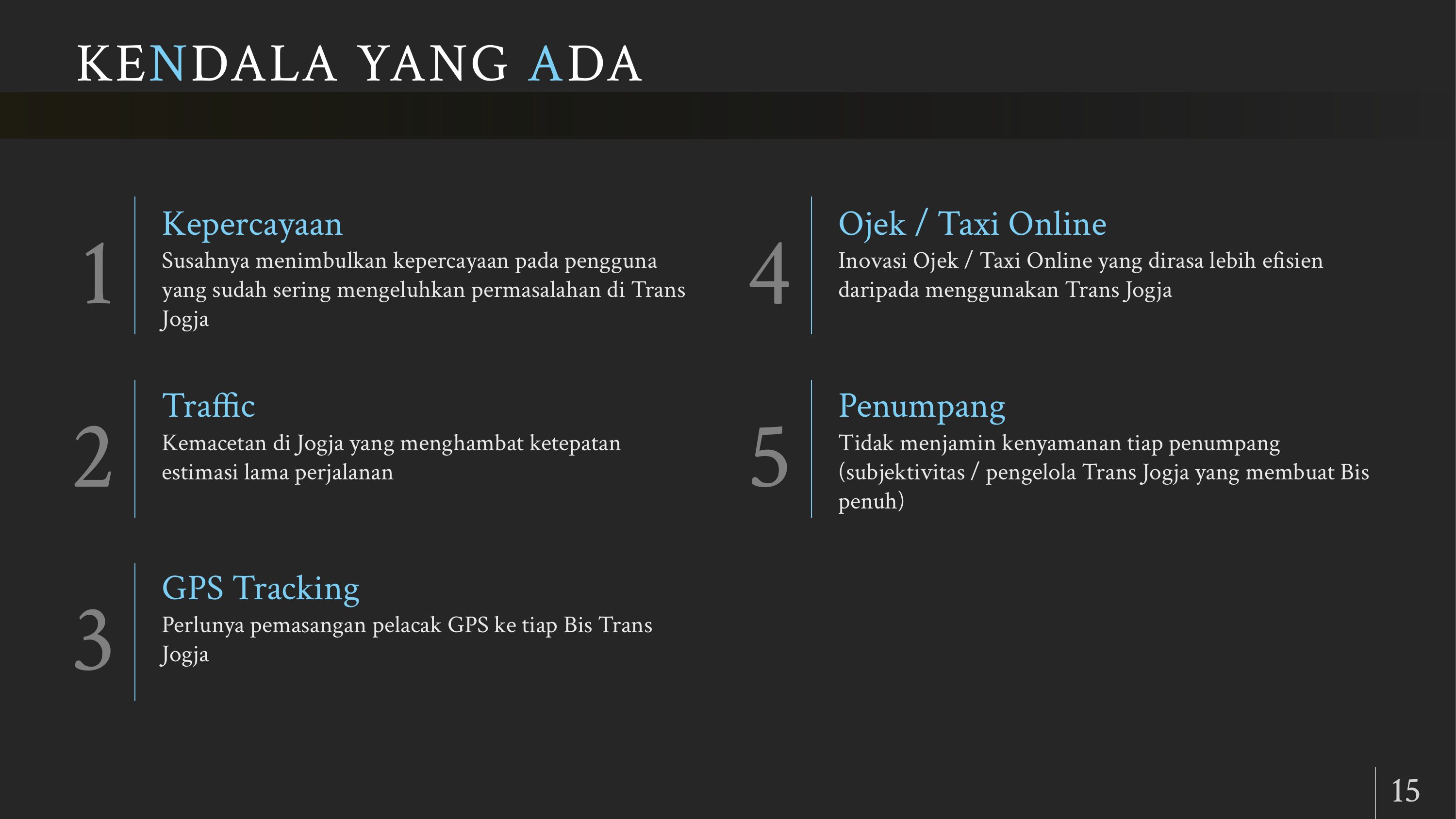

# KENDALA YANG ADA
Kepercayaan
Ojek / Taxi Online
Susahnya menimbulkan kepercayaan pada pengguna yang sudah sering mengeluhkan permasalahan di Trans Jogja
Inovasi Ojek / Taxi Online yang dirasa lebih efisien daripada menggunakan Trans Jogja
Traffic
Penumpang
Kemacetan di Jogja yang menghambat ketepatan estimasi lama perjalanan
Tidak menjamin kenyamanan tiap penumpang
(subjektivitas / pengelola Trans Jogja yang membuat Bis penuh)
GPS Tracking

Mobile
Perlunya pemasangan pelacak GPS ke tiap Bis Trans Jogja
Ne nam labitur antiopam, eam clita noster ut. Quo aliquid detracto ei, te nam probo sanctus dissentiunt. Epicuri phaedrum sed ut, vis brute utamur ea.
15